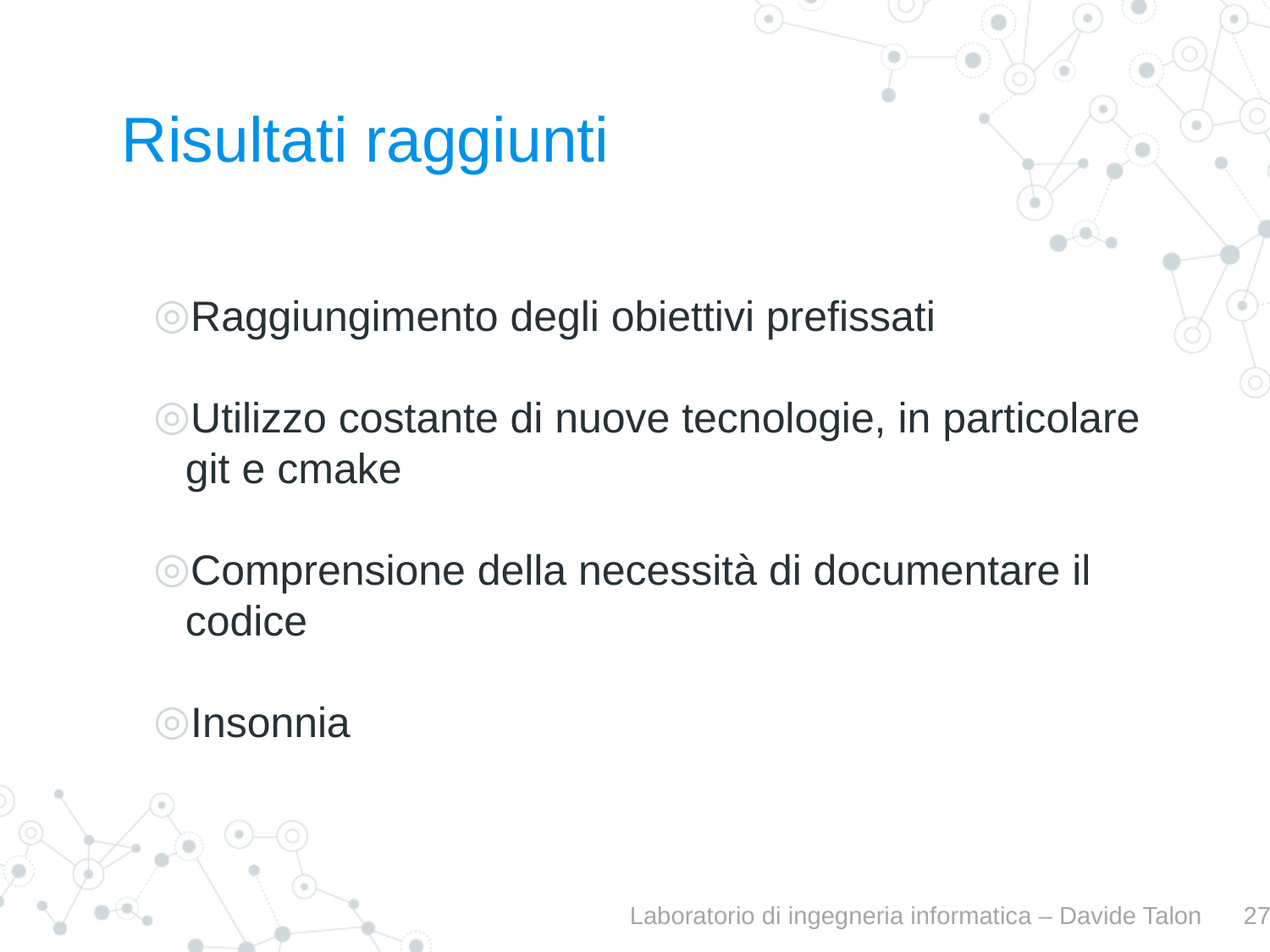

# Risultati raggiunti

Raggiungimento degli obiettivi prefissati

Utilizzo costante di nuove tecnologie, in particolare git e cmake

Comprensione della necessità di documentare il codice

Insonnia
Laboratorio di ingegneria informatica – Davide Talon      27